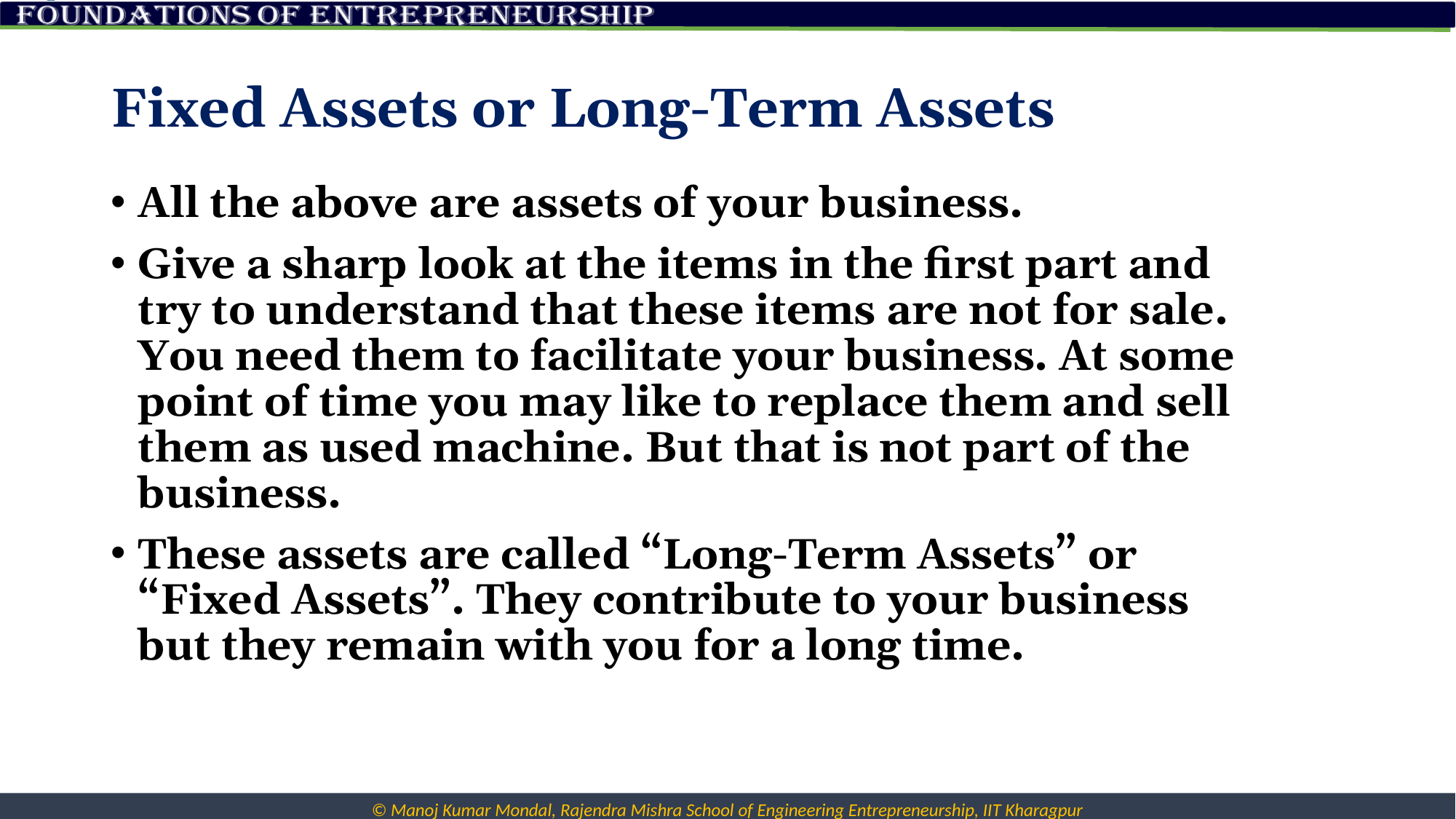

# Fixed Assets or Long-Term Assets
All the above are assets of your business.
Give a sharp look at the items in the first part and try to understand that these items are not for sale. You need them to facilitate your business. At some point of time you may like to replace them and sell them as used machine. But that is not part of the business.
These assets are called “Long-Term Assets” or “Fixed Assets”. They contribute to your business but they remain with you for a long time.